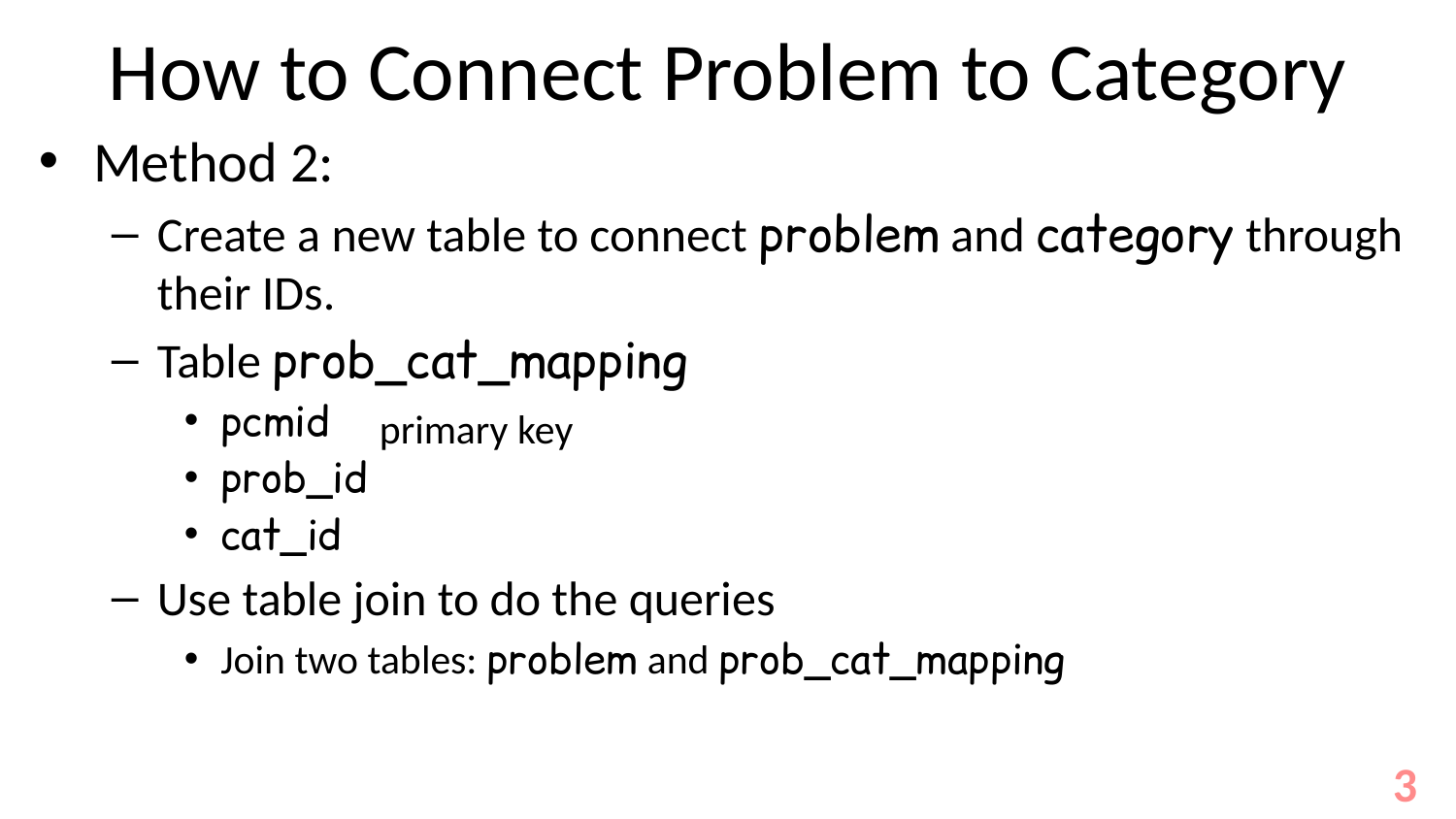

# How to Connect Problem to Category
Method 2:
Create a new table to connect problem and category through their IDs.
Table prob_cat_mapping
pcmid
prob_id
cat_id
Use table join to do the queries
Join two tables: problem and prob_cat_mapping

primary key
3